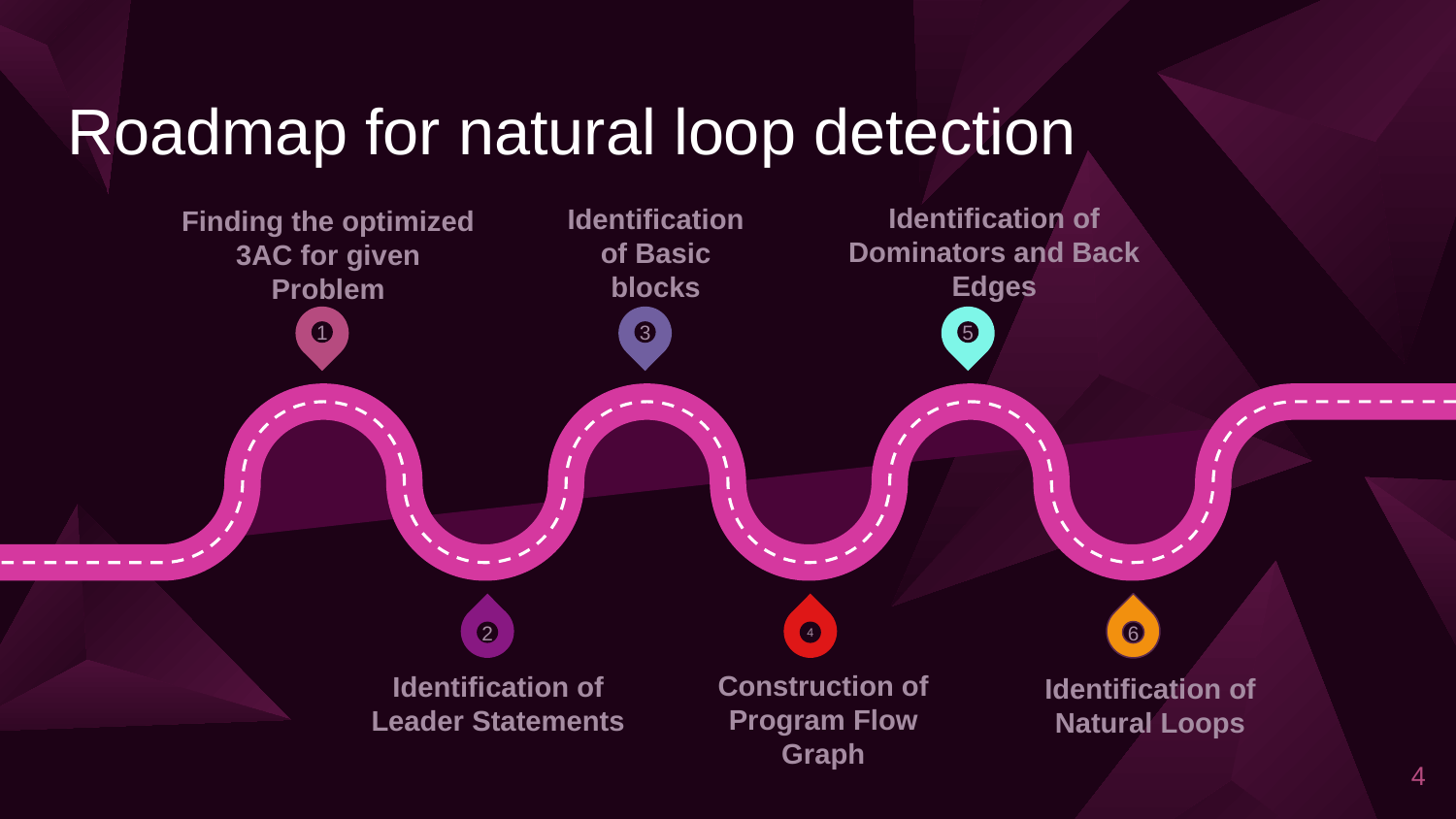

# Roadmap for natural loop detection
Identification of Dominators and Back Edges
Identification of Basic blocks
Finding the optimized 3AC for given Problem

1

3

5

2

4

6
Construction of Program Flow Graph
Identification of Leader Statements
Identification of Natural Loops
4